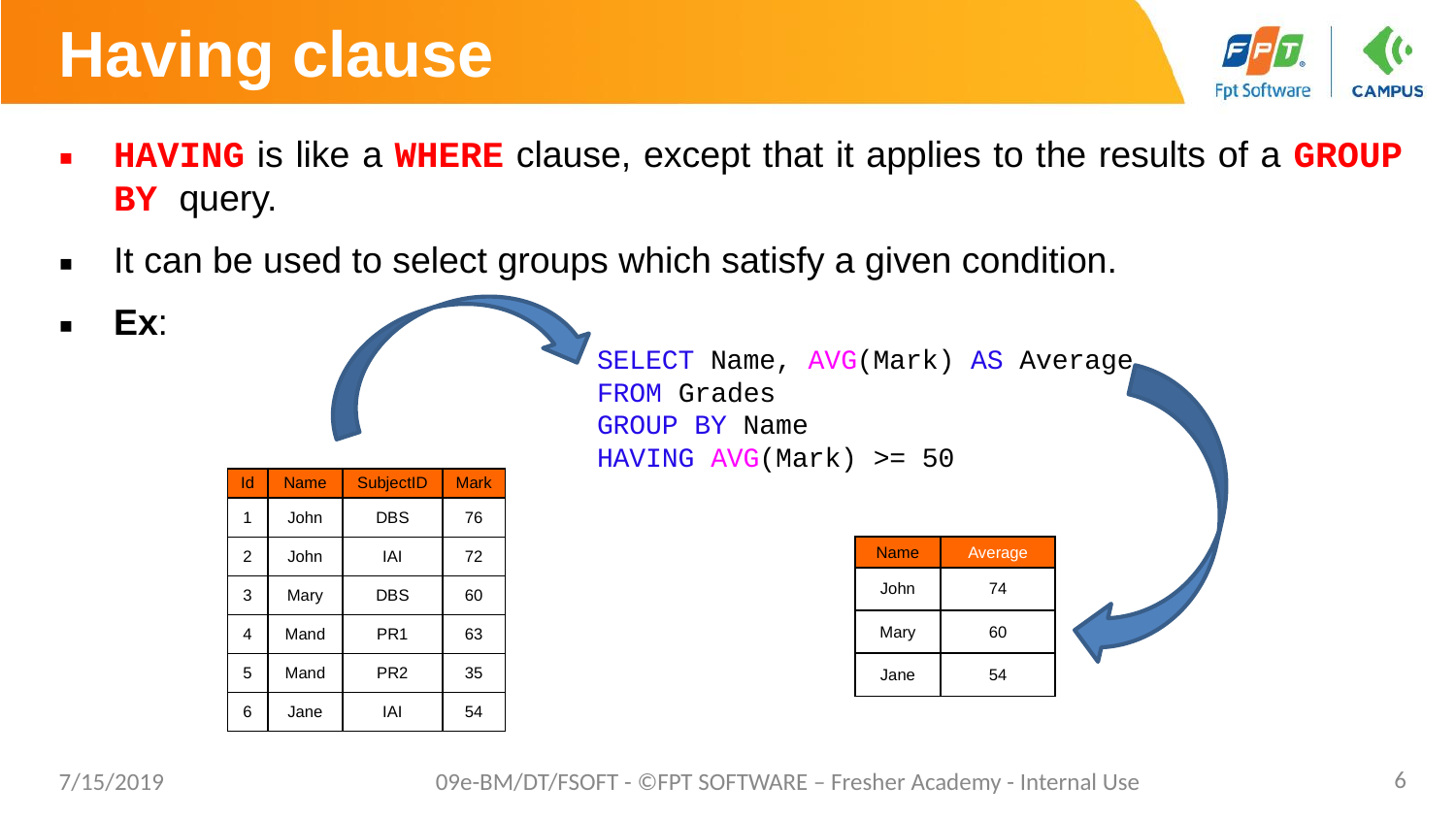

# Having clause
HAVING is like a WHERE clause, except that it applies to the results of a GROUP BY query.
It can be used to select groups which satisfy a given condition.
Ex:

  SELECT Name, AVG(Mark) AS Average
  FROM Grades
  GROUP BY Name
  HAVING AVG(Mark) >= 50

| Id | Name | SubjectID | Mark |
| --- | --- | --- | --- |
| 1 | John | DBS | 76 |
| 2 | John | IAI | 72 |
| 3 | Mary | DBS | 60 |
| 4 | Mand | PR1 | 63 |
| 5 | Mand | PR2 | 35 |
| 6 | Jane | IAI | 54 |
| Name | Average |
| --- | --- |
| John | 74 |
| Mary | 60 |
| Jane | 54 |
7/15/2019
09e-BM/DT/FSOFT - ©FPT SOFTWARE – Fresher Academy - Internal Use
6